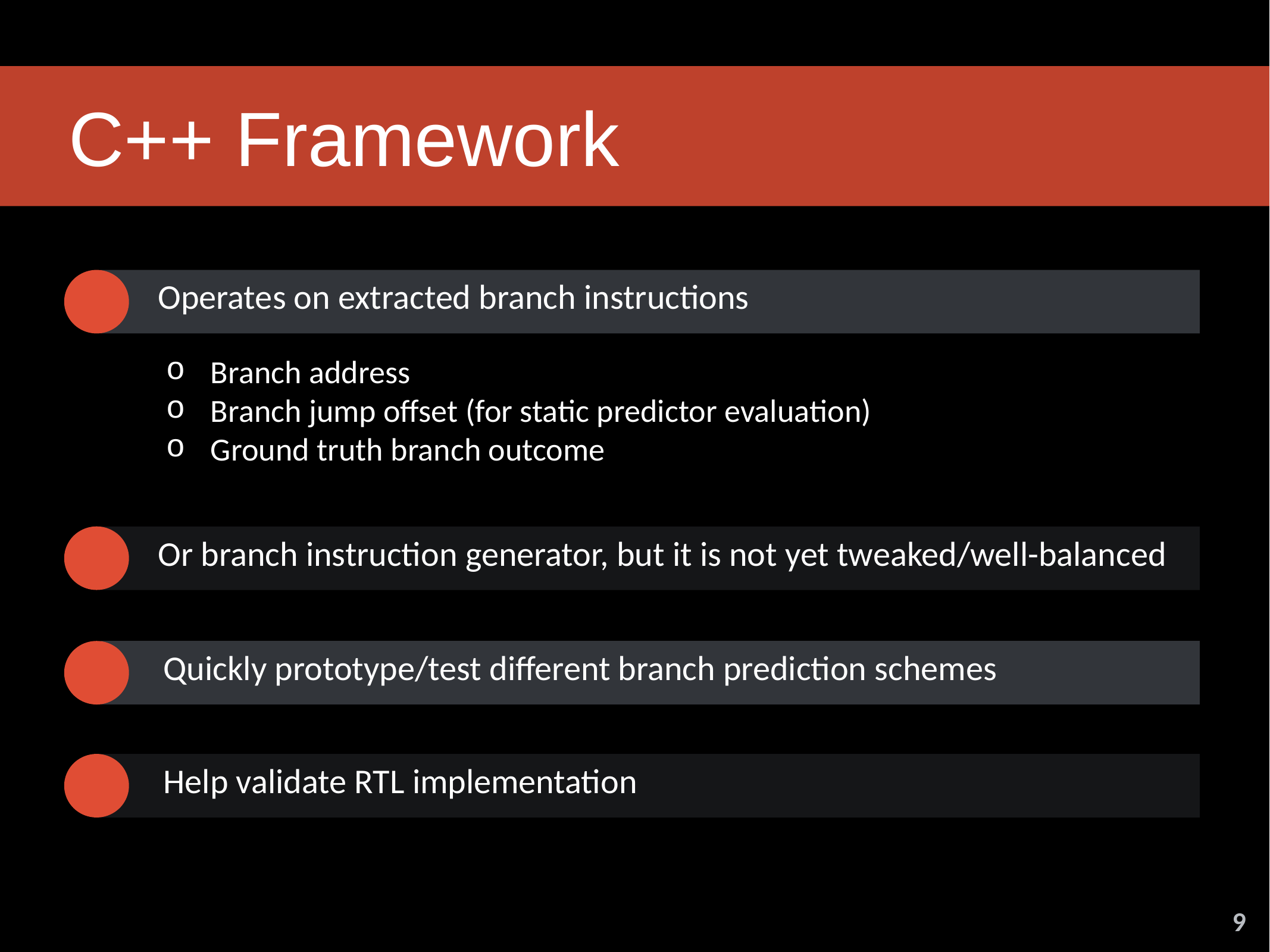

C++ Framework
Operates on extracted branch instructions

Branch address
Branch jump offset (for static predictor evaluation)
Ground truth branch outcome

Or branch instruction generator, but it is not yet tweaked/well-balanced
Quickly prototype/test different branch prediction schemes

Help validate RTL implementation
9